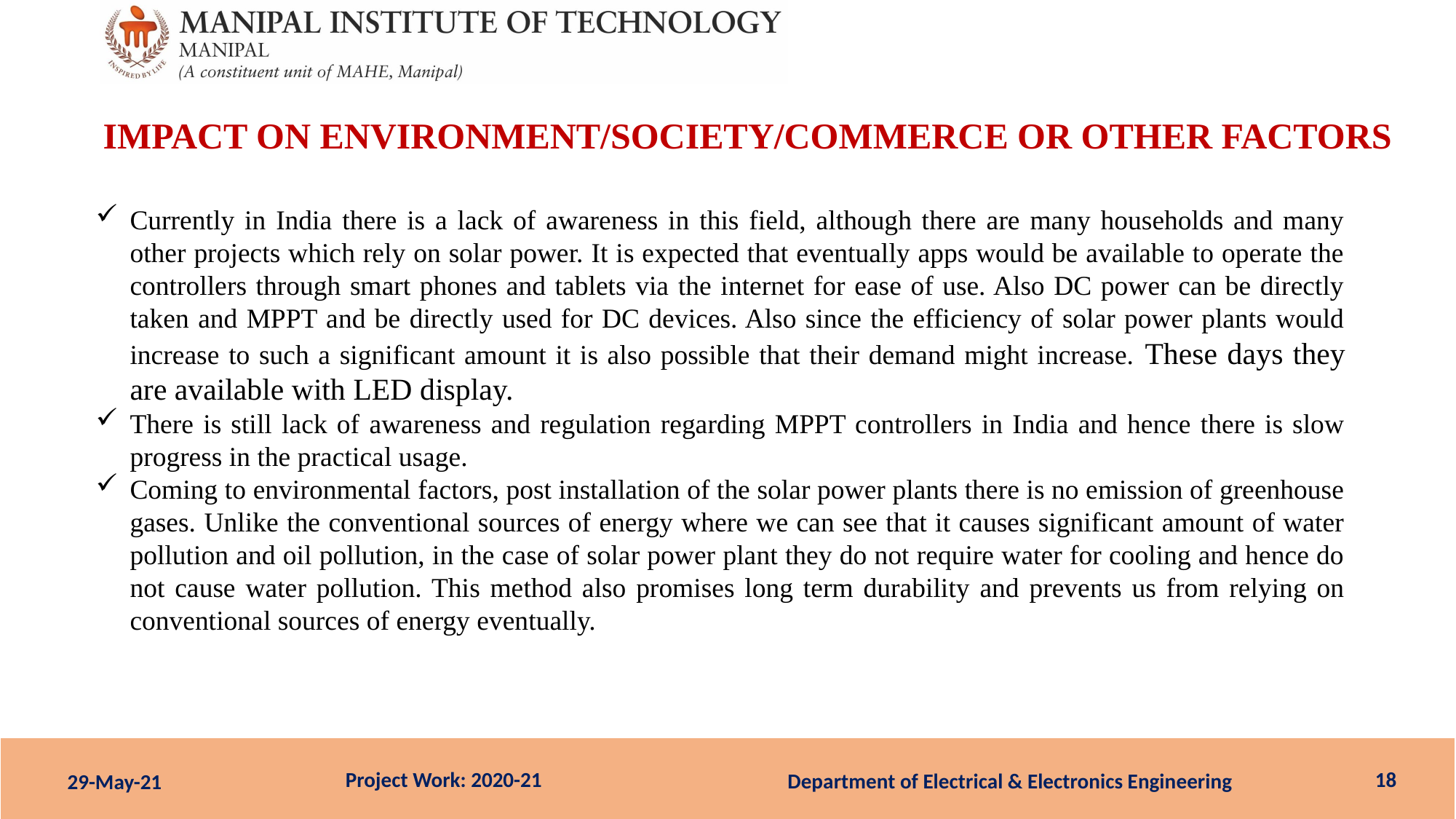

IMPACT ON ENVIRONMENT/SOCIETY/COMMERCE OR OTHER FACTORS
Currently in India there is a lack of awareness in this field, although there are many households and many other projects which rely on solar power. It is expected that eventually apps would be available to operate the controllers through smart phones and tablets via the internet for ease of use. Also DC power can be directly taken and MPPT and be directly used for DC devices. Also since the efficiency of solar power plants would increase to such a significant amount it is also possible that their demand might increase. These days they are available with LED display.
There is still lack of awareness and regulation regarding MPPT controllers in India and hence there is slow progress in the practical usage.
Coming to environmental factors, post installation of the solar power plants there is no emission of greenhouse gases. Unlike the conventional sources of energy where we can see that it causes significant amount of water pollution and oil pollution, in the case of solar power plant they do not require water for cooling and hence do not cause water pollution. This method also promises long term durability and prevents us from relying on conventional sources of energy eventually.

18
Department of Electrical & Electronics Engineering
29-May-21